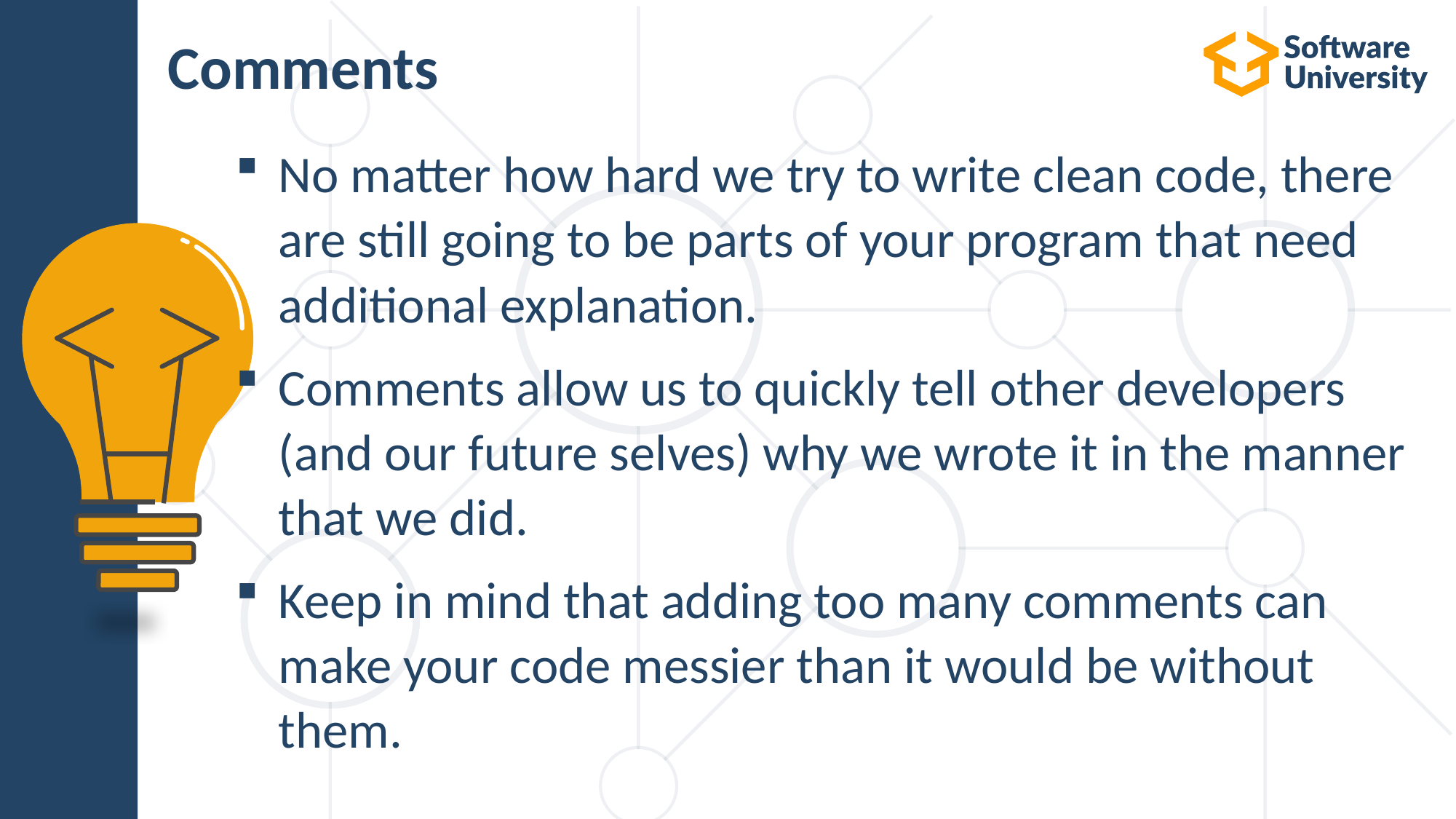

# Comments
No matter how hard we try to write clean code, there are still going to be parts of your program that need additional explanation.
Comments allow us to quickly tell other developers (and our future selves) why we wrote it in the manner that we did.
Keep in mind that adding too many comments can make your code messier than it would be without them.